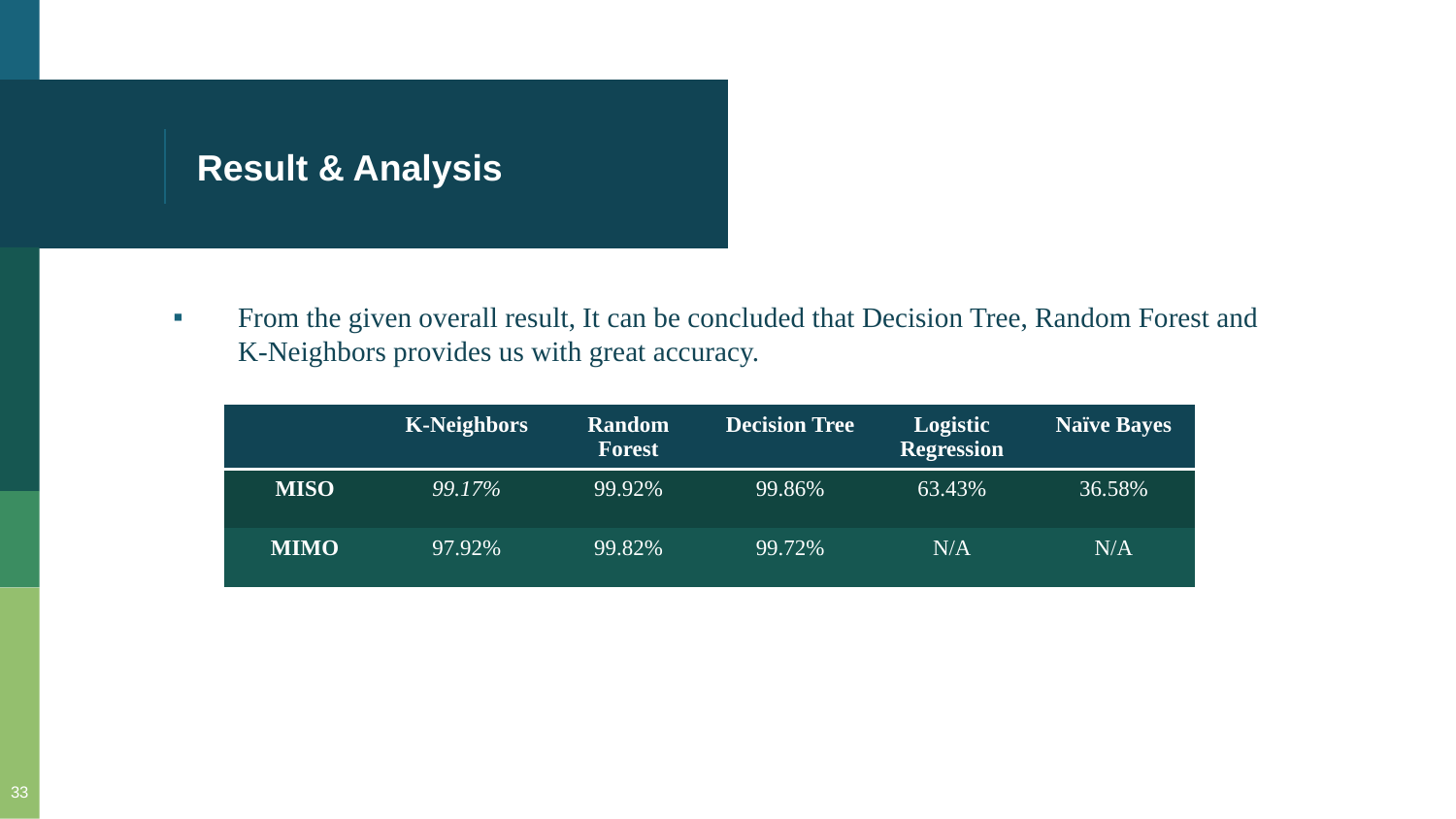

# Result & Analysis
From the given overall result, It can be concluded that Decision Tree, Random Forest and K-Neighbors provides us with great accuracy.

|  | K-Neighbors | Random Forest | Decision Tree | Logistic Regression | Naïve Bayes |
| --- | --- | --- | --- | --- | --- |
| MISO | 99.17% | 99.92% | 99.86% | 63.43% | 36.58% |
| MIMO | 97.92% | 99.82% | 99.72% | N/A | N/A |
33